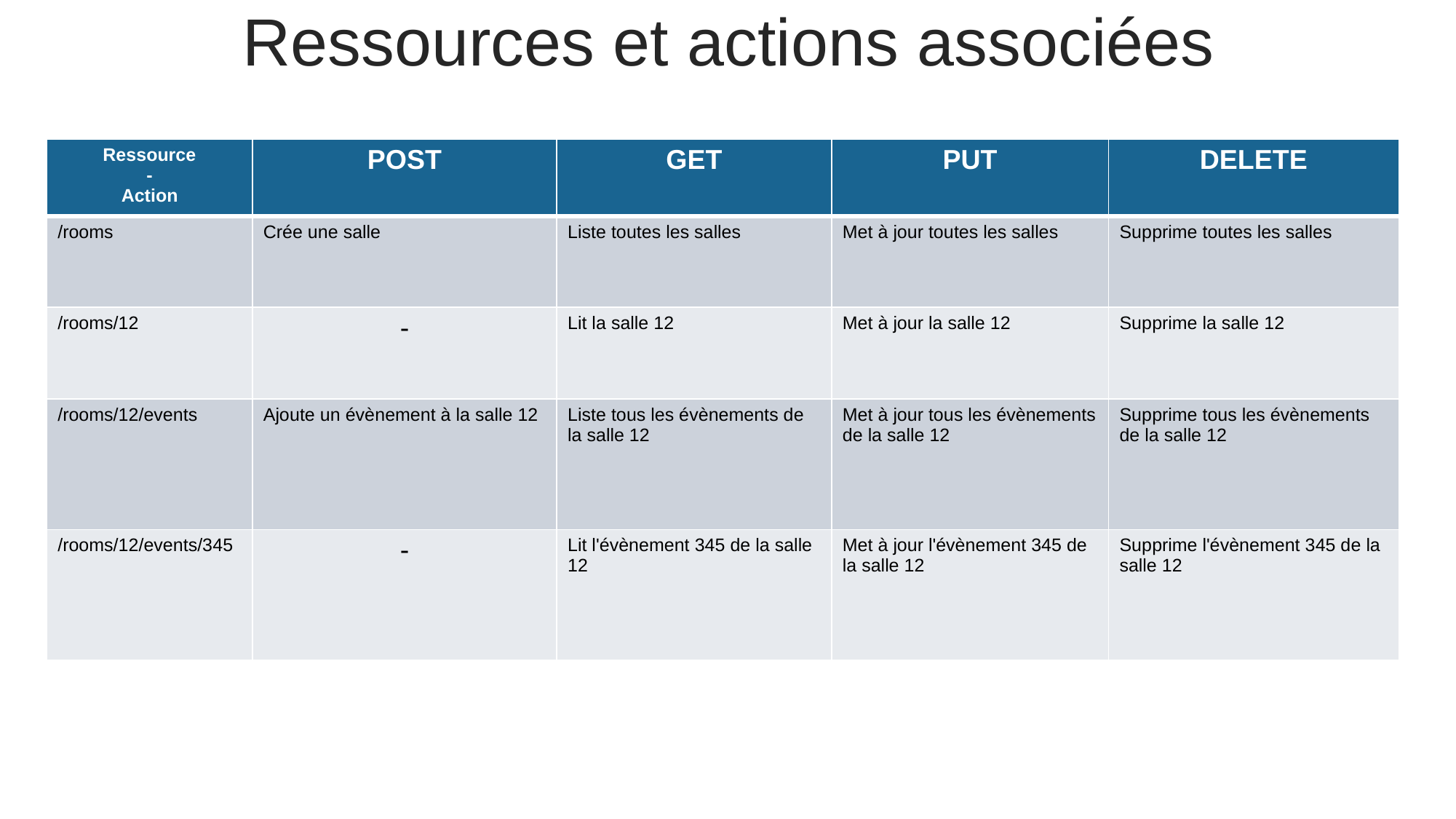

Ressources et actions associées
| Ressource - Action | POST | GET | PUT | DELETE |
| --- | --- | --- | --- | --- |
| /rooms | Crée une salle | Liste toutes les salles | Met à jour toutes les salles | Supprime toutes les salles |
| /rooms/12 | - | Lit la salle 12 | Met à jour la salle 12 | Supprime la salle 12 |
| /rooms/12/events | Ajoute un évènement à la salle 12 | Liste tous les évènements de la salle 12 | Met à jour tous les évènements de la salle 12 | Supprime tous les évènements de la salle 12 |
| /rooms/12/events/345 | - | Lit l'évènement 345 de la salle 12 | Met à jour l'évènement 345 de la salle 12 | Supprime l'évènement 345 de la salle 12 |